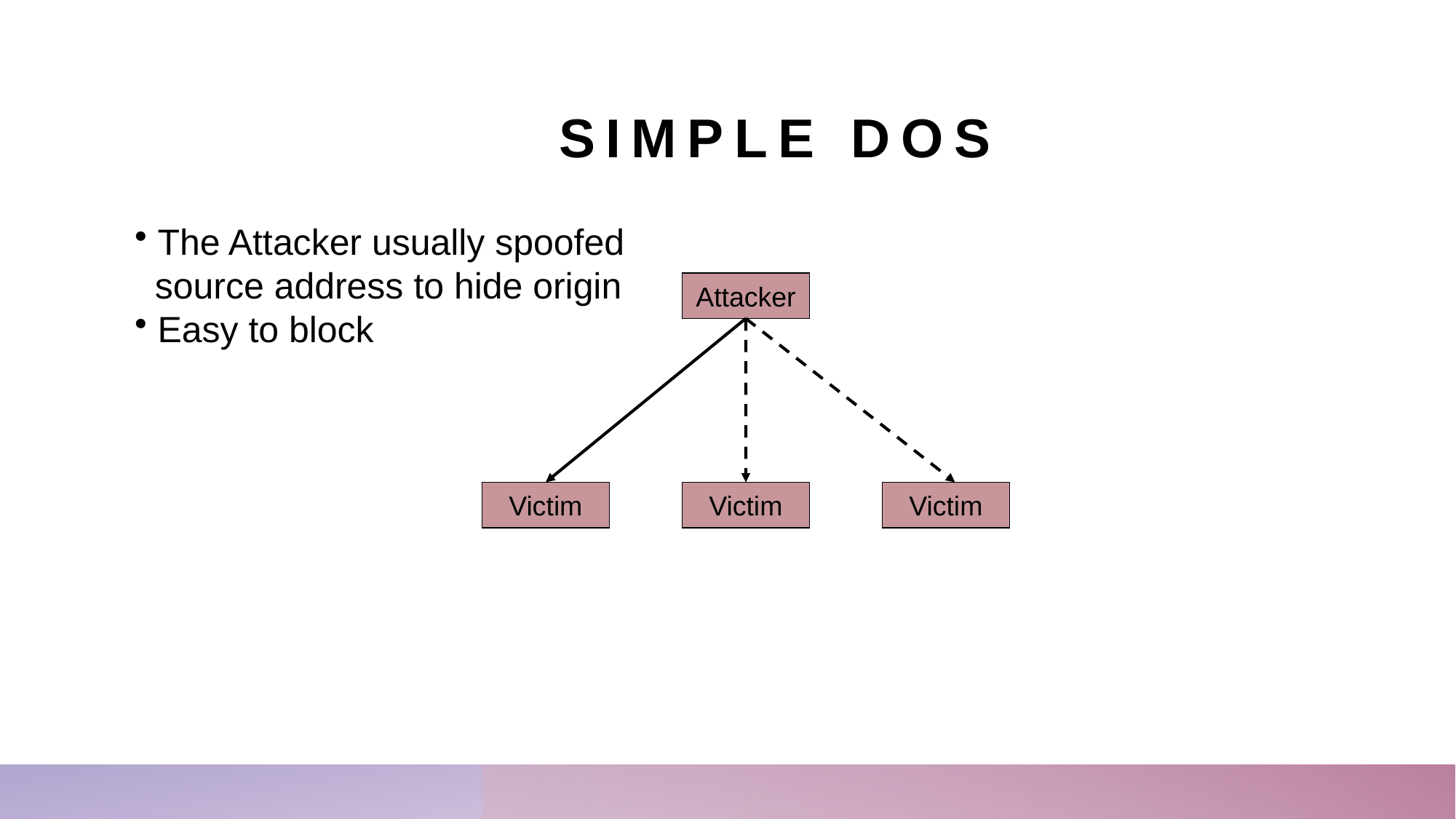

# Simple DoS
 The Attacker usually spoofed
  source address to hide origin
 Easy to block
Attacker

Victim
Victim
Victim